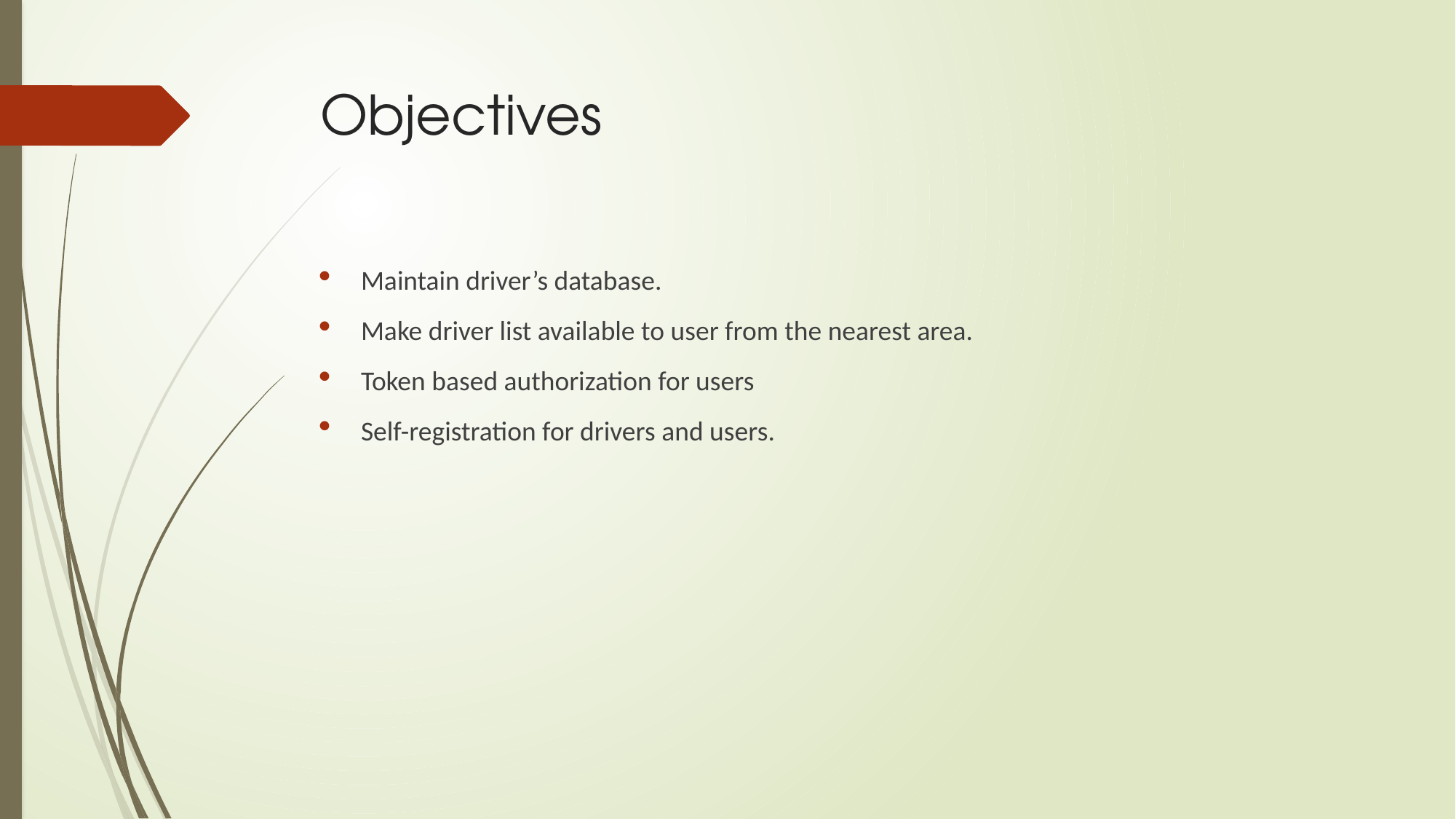

# Objectives
Maintain driver’s database.
Make driver list available to user from the nearest area.
Token based authorization for users
Self-registration for drivers and users.